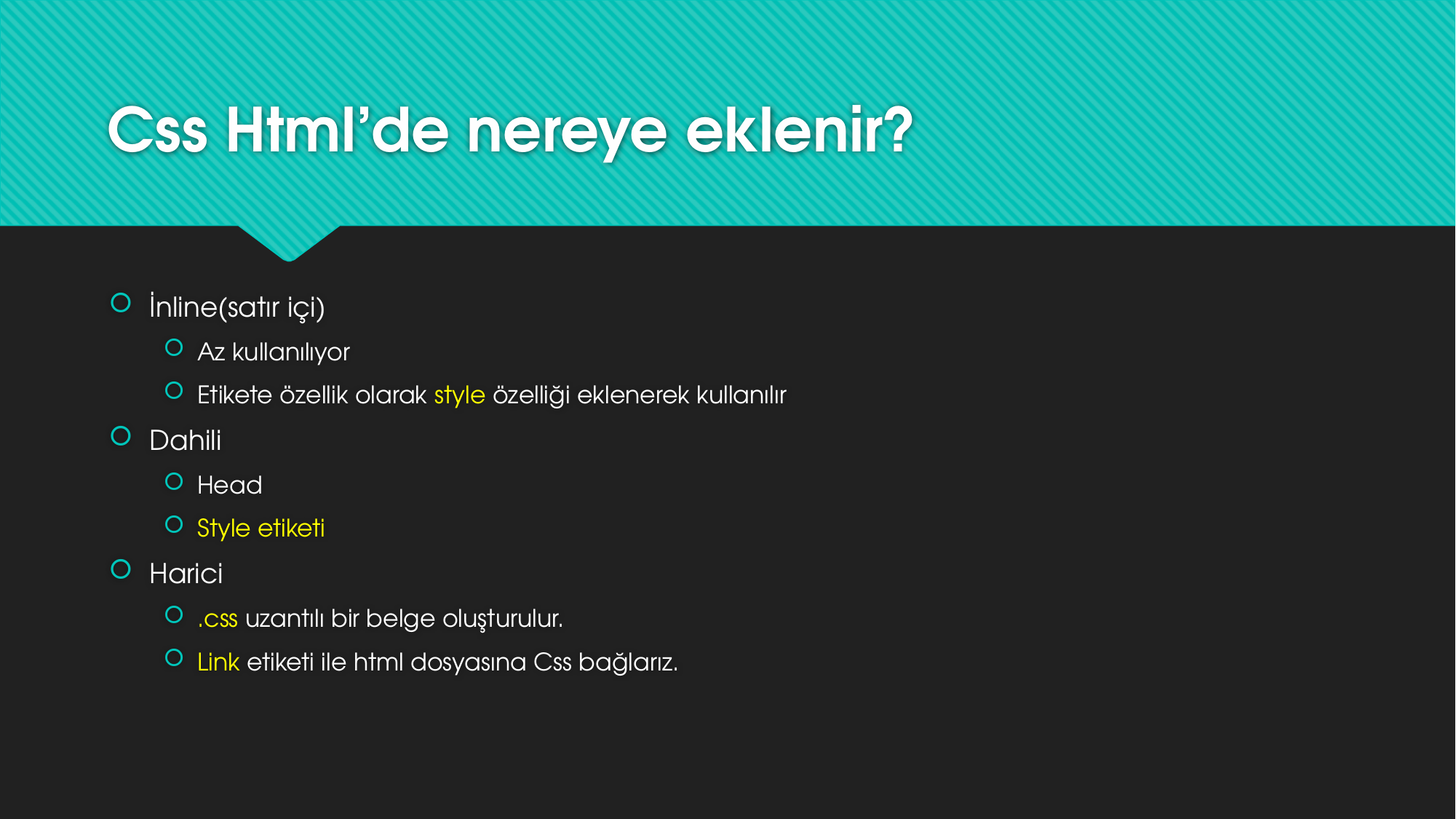

# Css Html’de nereye eklenir?
İnline(satır içi)
Az kullanılıyor
Etikete özellik olarak style özelliği eklenerek kullanılır
Dahili
Head
Style etiketi
Harici
.css uzantılı bir belge oluşturulur.
Link etiketi ile html dosyasına Css bağlarız.